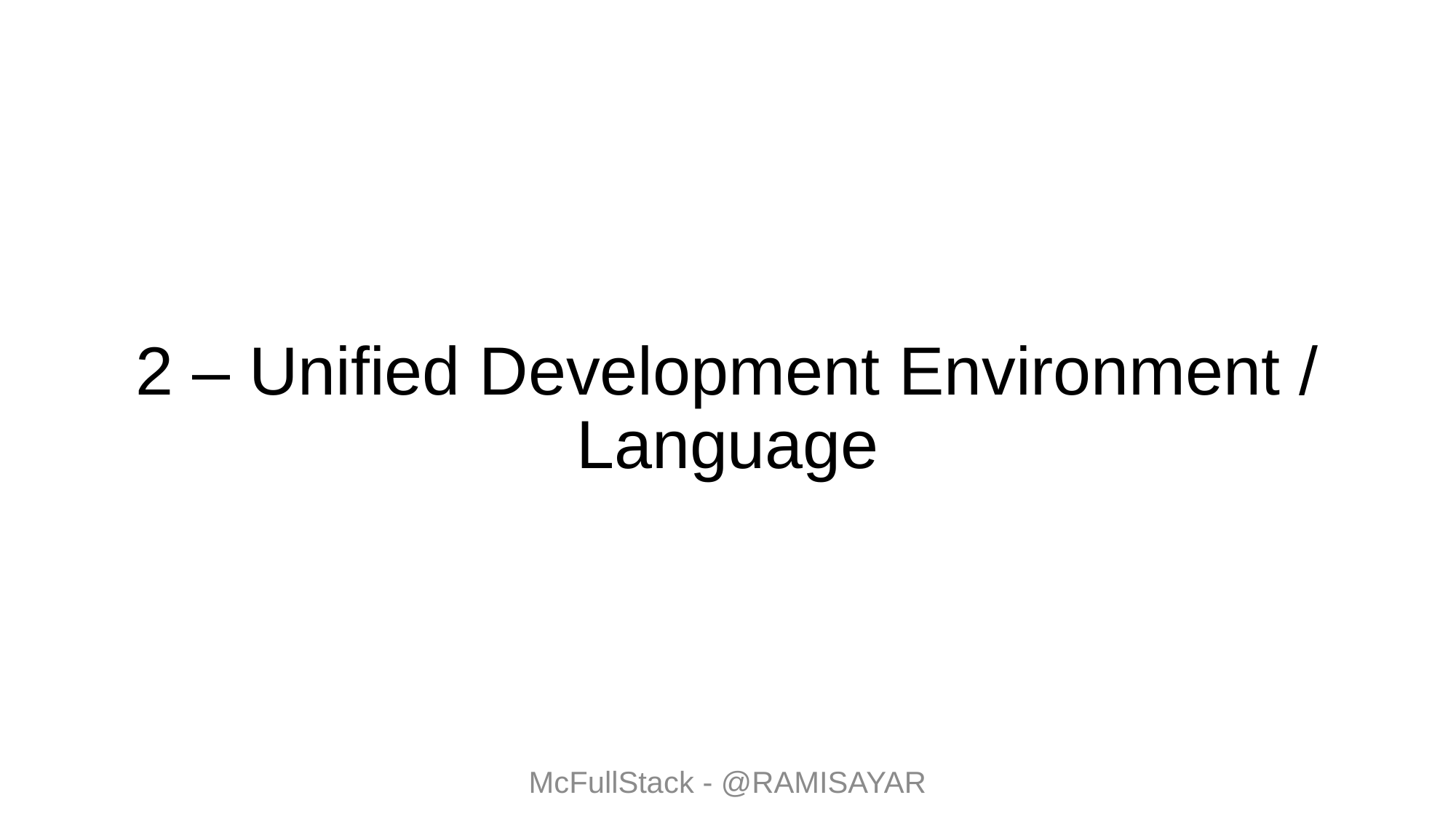

# 2 – Unified Development Environment / Language
McFullStack - @RAMISAYAR